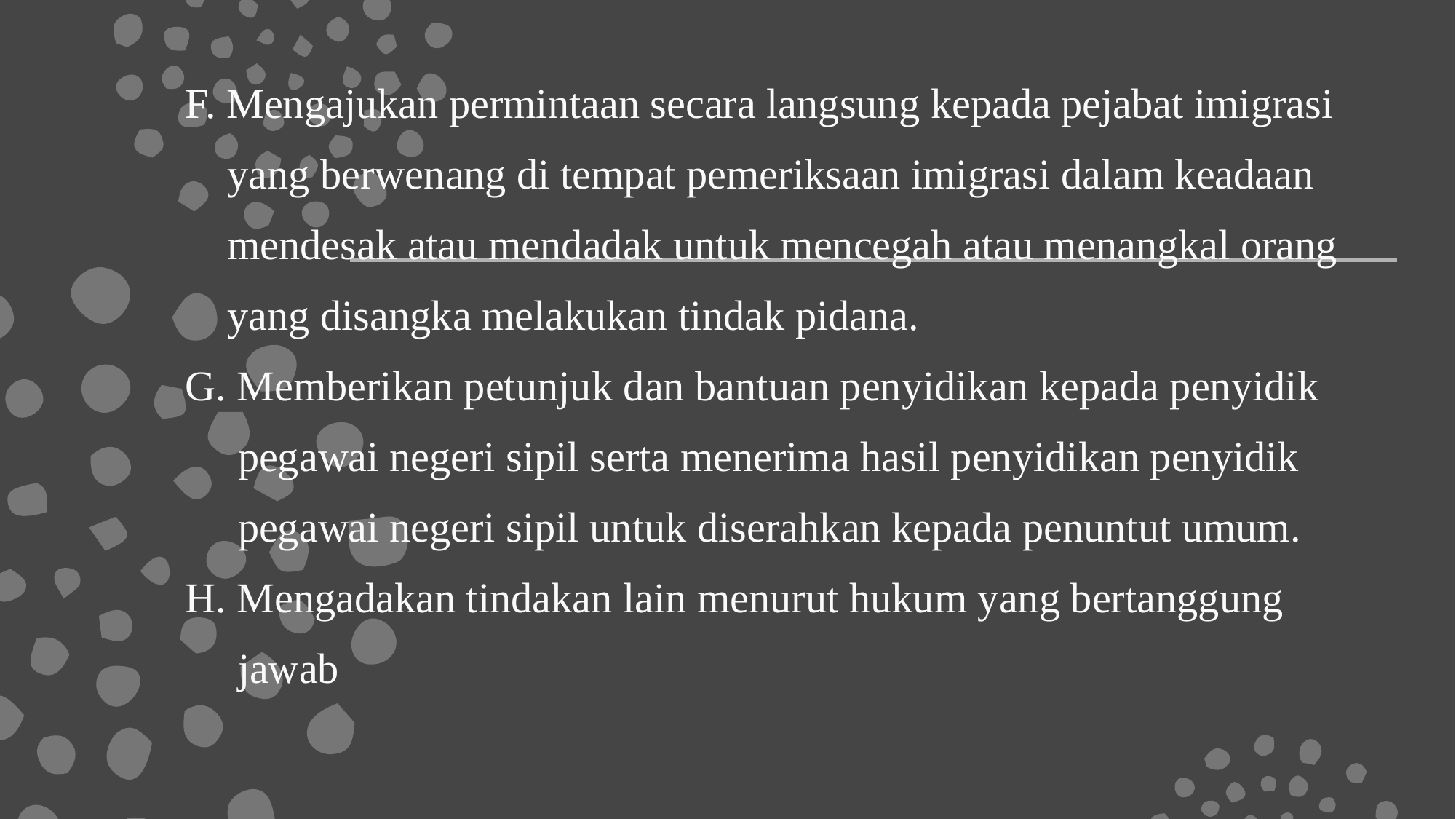

F. Mengajukan permintaan secara langsung kepada pejabat imigrasi
    yang berwenang di tempat pemeriksaan imigrasi dalam keadaan
    mendesak atau mendadak untuk mencegah atau menangkal orang
    yang disangka melakukan tindak pidana.
G. Memberikan petunjuk dan bantuan penyidikan kepada penyidik
     pegawai negeri sipil serta menerima hasil penyidikan penyidik
     pegawai negeri sipil untuk diserahkan kepada penuntut umum.
H. Mengadakan tindakan lain menurut hukum yang bertanggung
     jawab